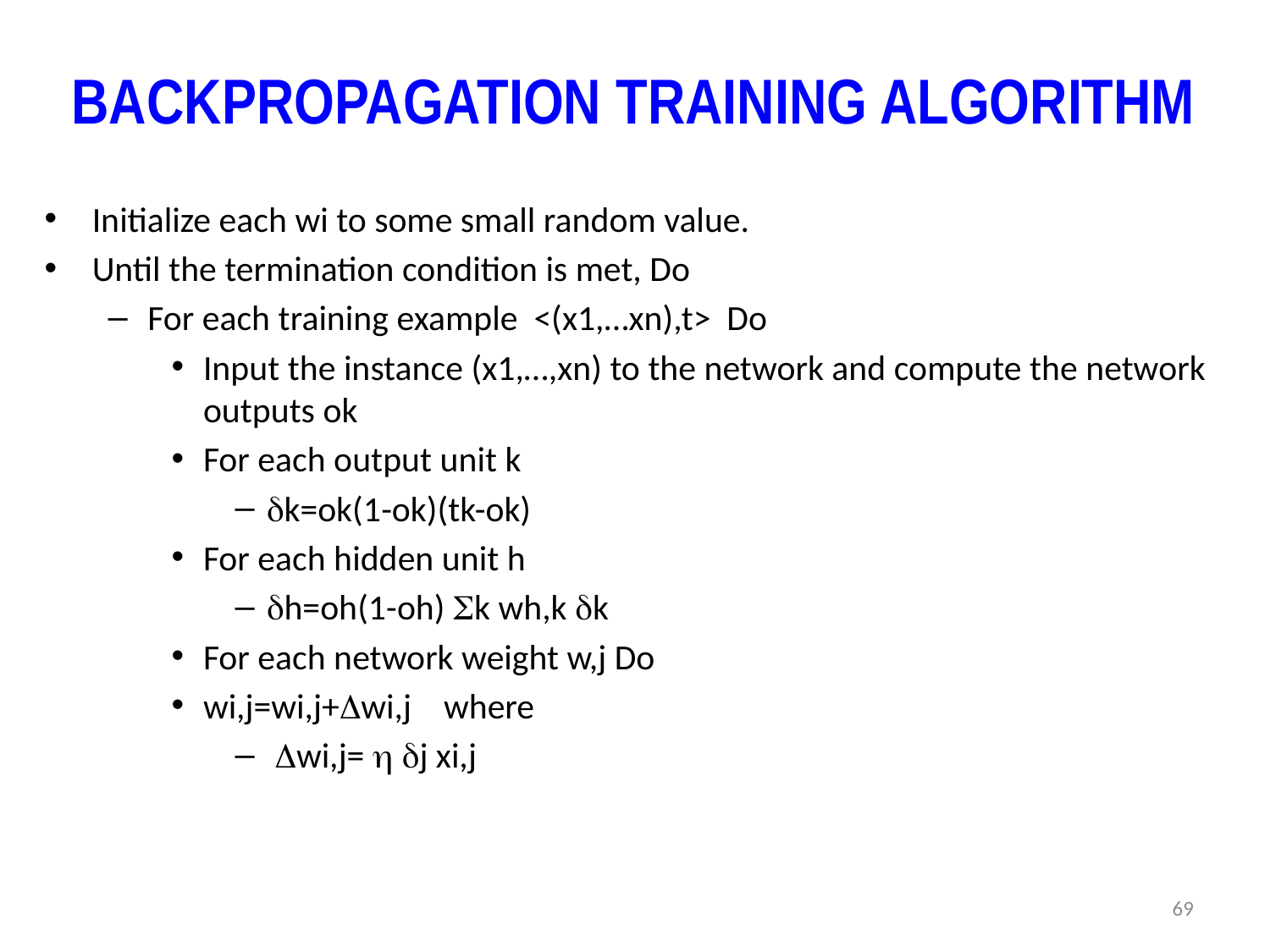

BACKPROPAGATION TRAINING ALGORITHM
Initialize each wi to some small random value.
Until the termination condition is met, Do
For each training example  <(x1,…xn),t>  Do
Input the instance (x1,…,xn) to the network and compute the network outputs ok
For each output unit k
δk=ok(1-ok)(tk-ok)
For each hidden unit h
δh=oh(1-oh) Σk wh,k δk
For each network weight w,j Do
wi,j=wi,j+Δwi,j    where
 Δwi,j= η δj xi,j
69